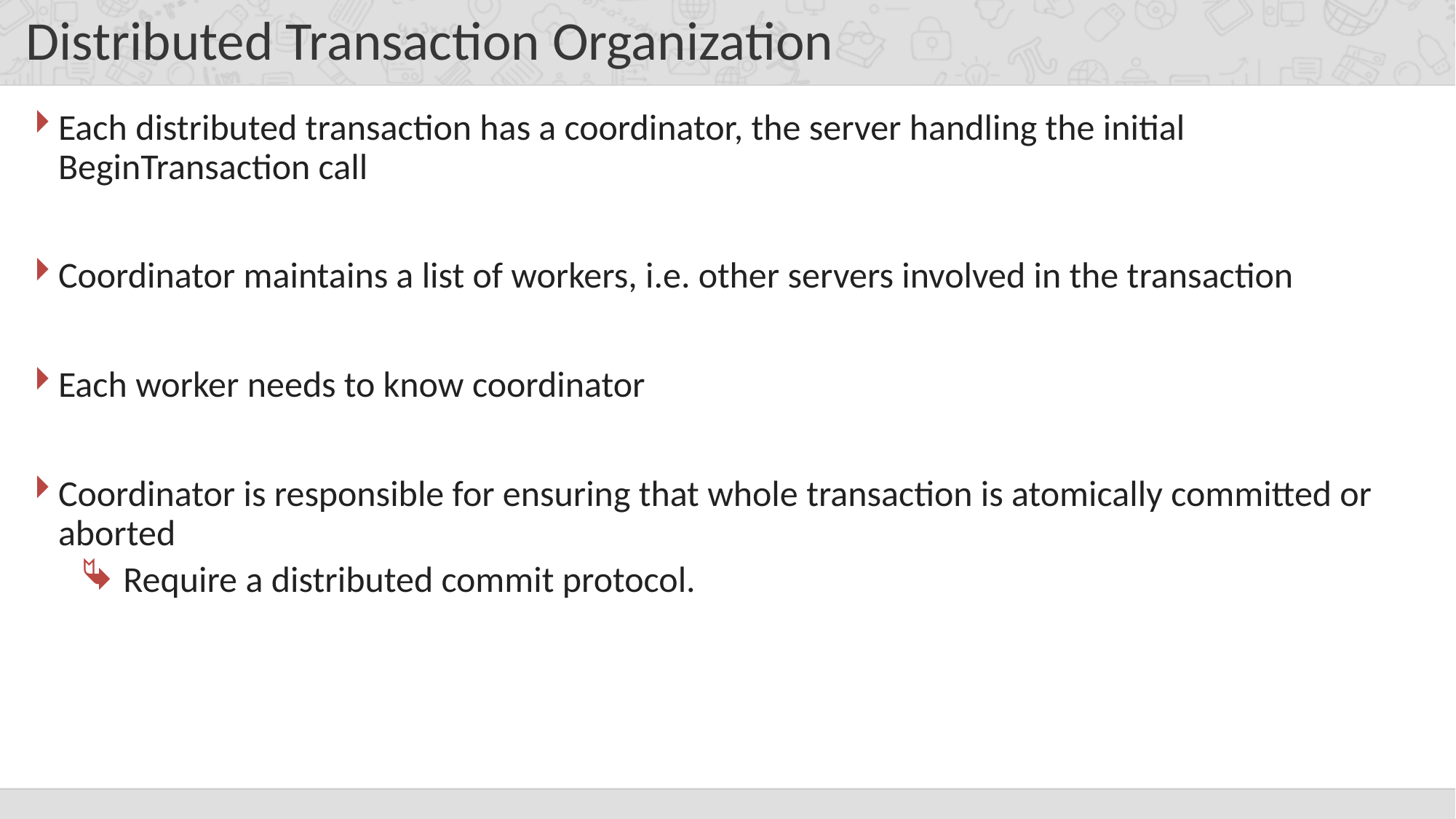

# Distributed Transaction Organization
Each distributed transaction has a coordinator, the server handling the initial BeginTransaction call

Coordinator maintains a list of workers, i.e. other servers involved in the transaction

Each worker needs to know coordinator

Coordinator is responsible for ensuring that whole transaction is atomically committed or aborted
Require a distributed commit protocol.